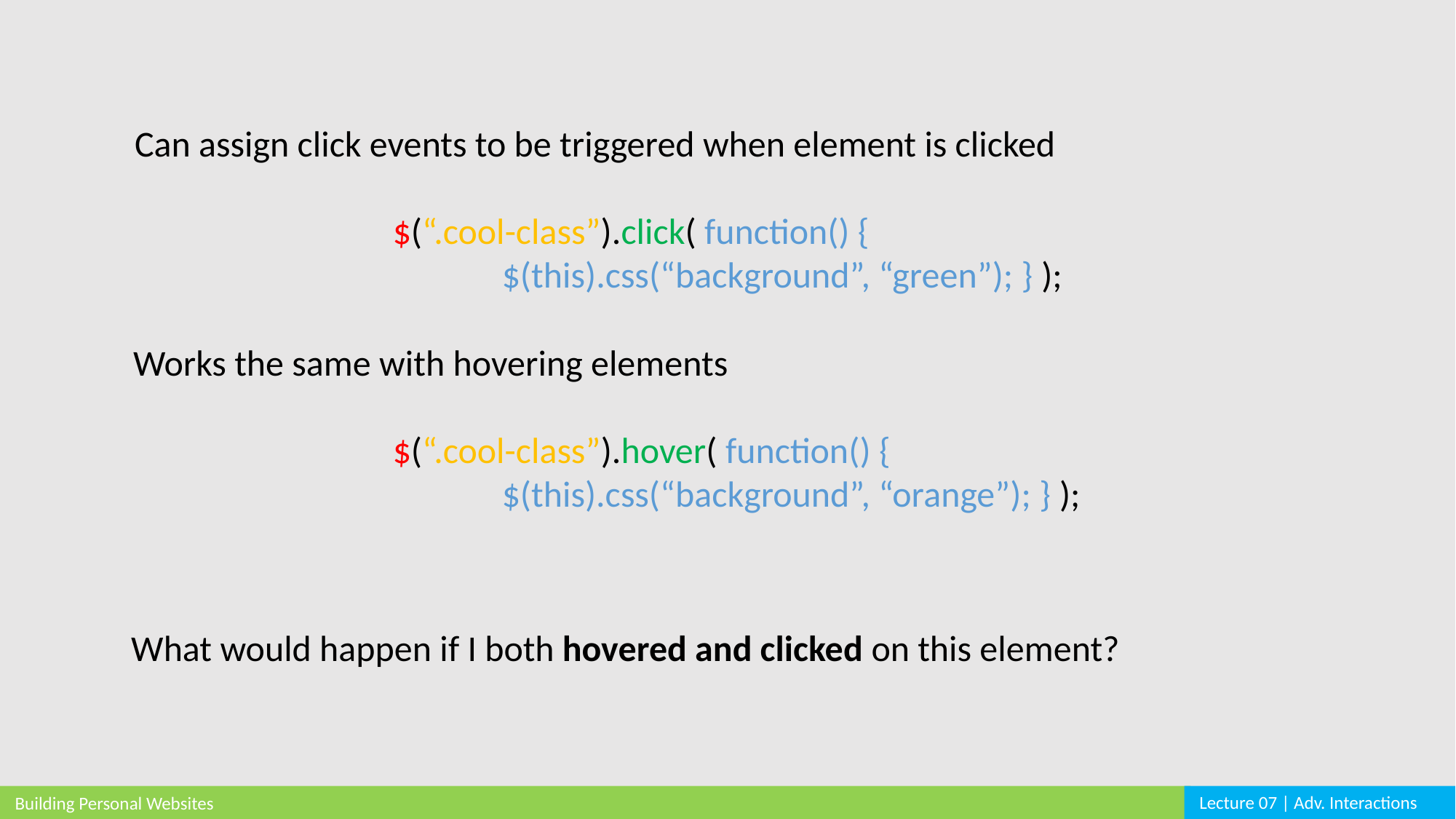

Can assign click events to be triggered when element is clicked
$(“.cool-class”).click( function() {
	$(this).css(“background”, “green”); } );
Works the same with hovering elements
$(“.cool-class”).hover( function() {
	$(this).css(“background”, “orange”); } );
What would happen if I both hovered and clicked on this element?
Lecture 07 | Adv. Interactions

Building Personal Websites